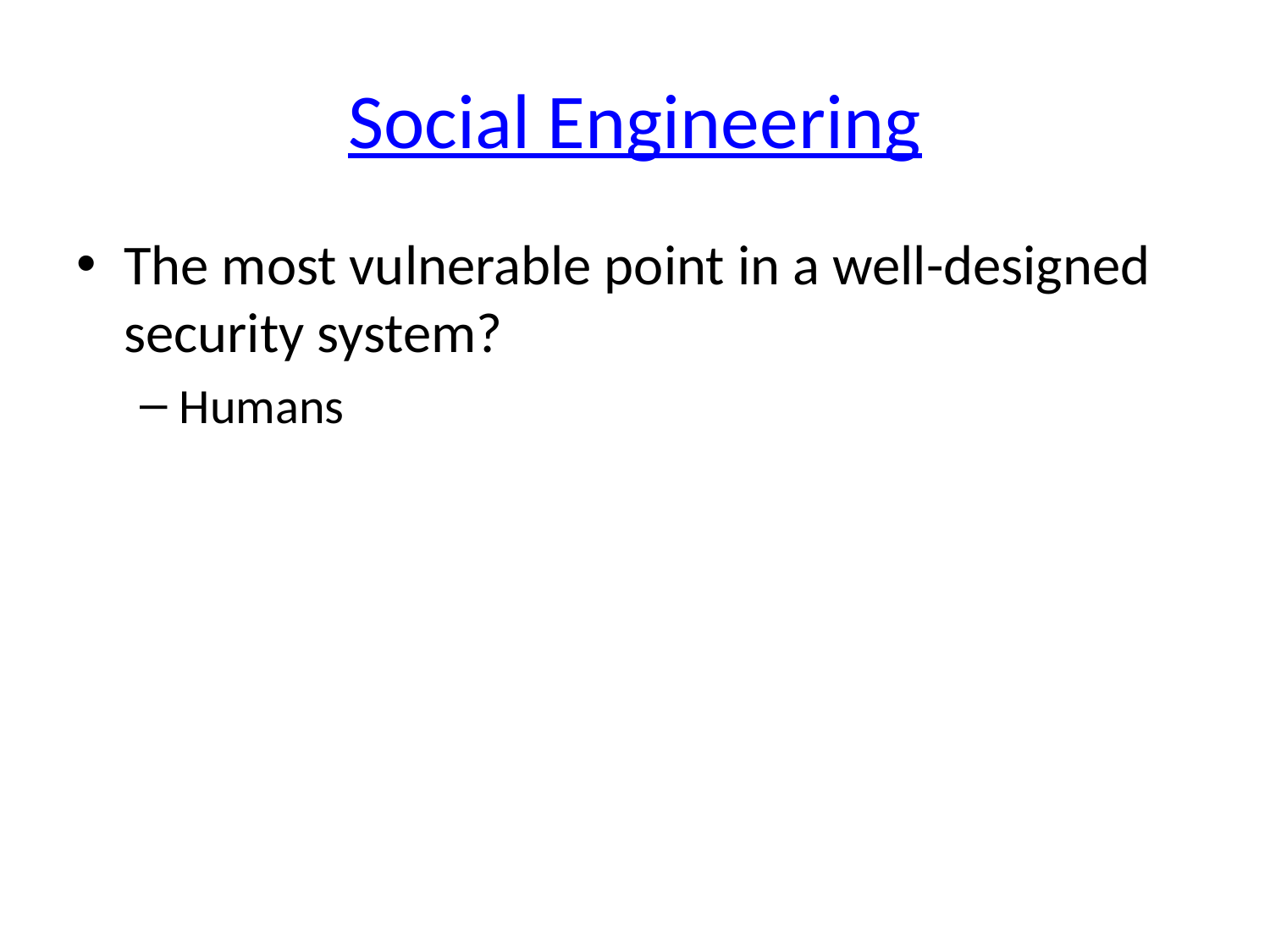

# Social Engineering
The most vulnerable point in a well-designed security system?
Humans